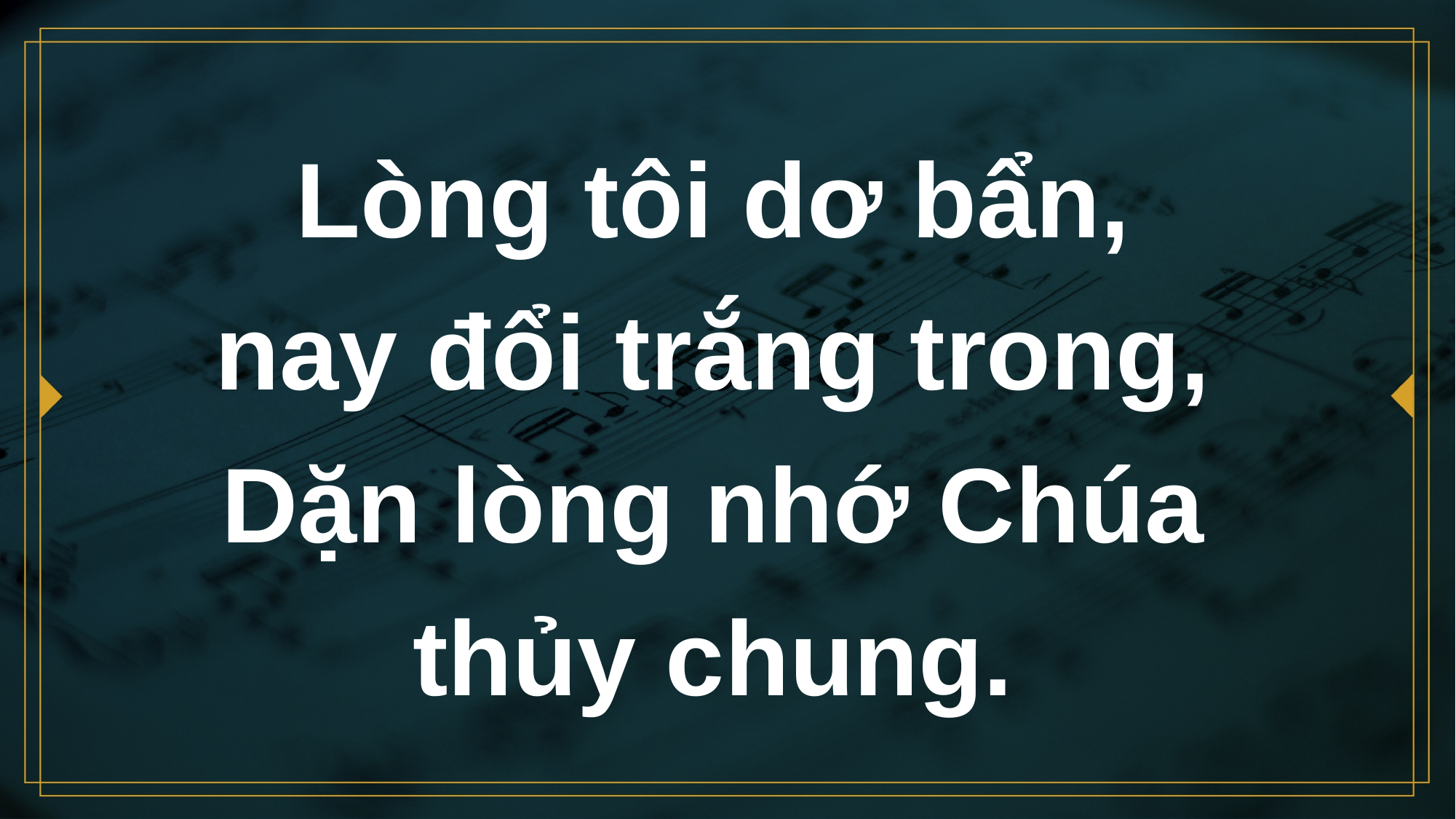

# Lòng tôi dơ bẩn, nay đổi trắng trong, Dặn lòng nhớ Chúa thủy chung.